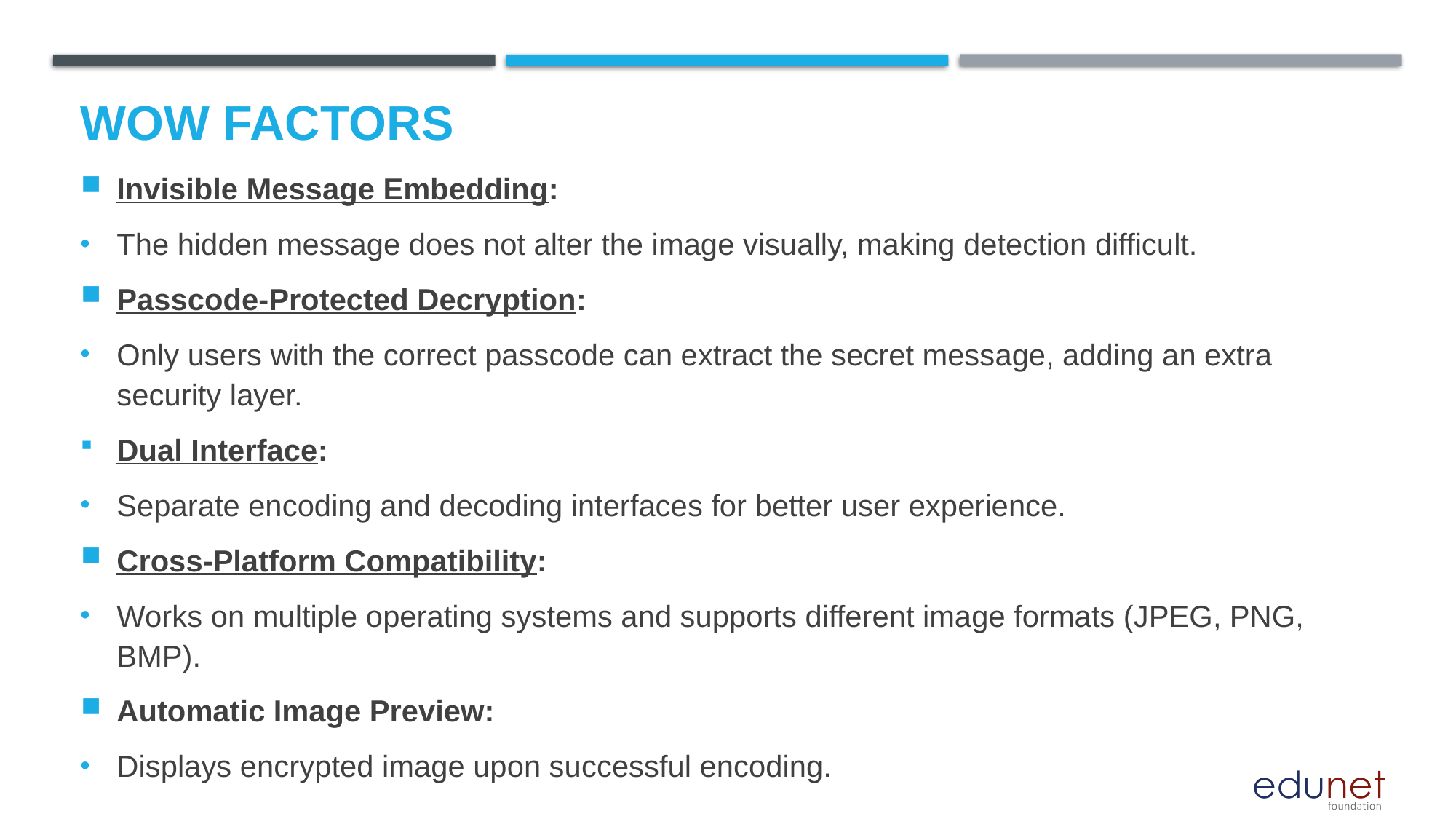

# Wow factors
Invisible Message Embedding:
The hidden message does not alter the image visually, making detection difficult.
Passcode-Protected Decryption:
Only users with the correct passcode can extract the secret message, adding an extra security layer.
Dual Interface:
Separate encoding and decoding interfaces for better user experience.
Cross-Platform Compatibility:
Works on multiple operating systems and supports different image formats (JPEG, PNG, BMP).
Automatic Image Preview:
Displays encrypted image upon successful encoding.